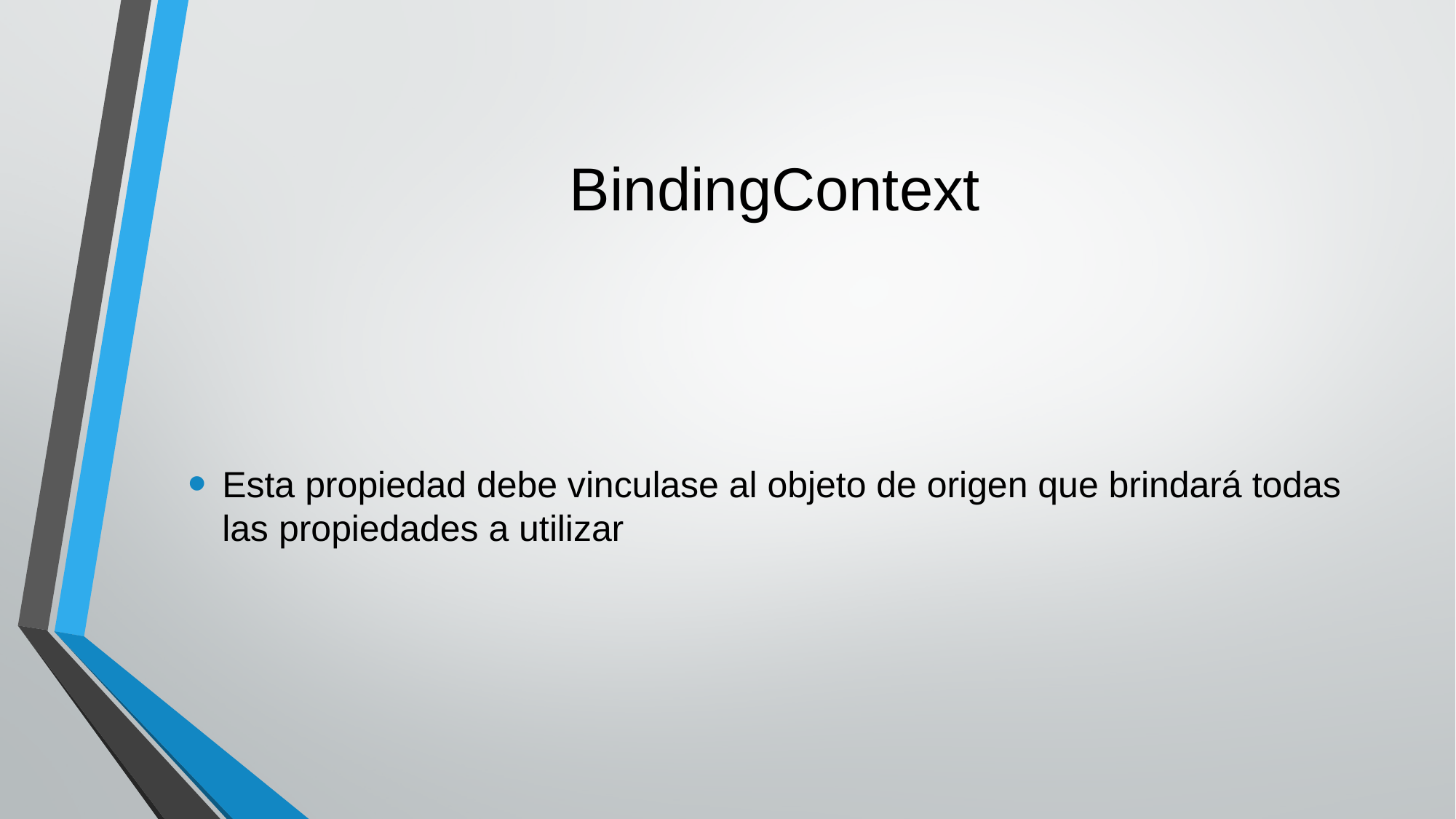

# BindingContext
Esta propiedad debe vinculase al objeto de origen que brindará todas las propiedades a utilizar